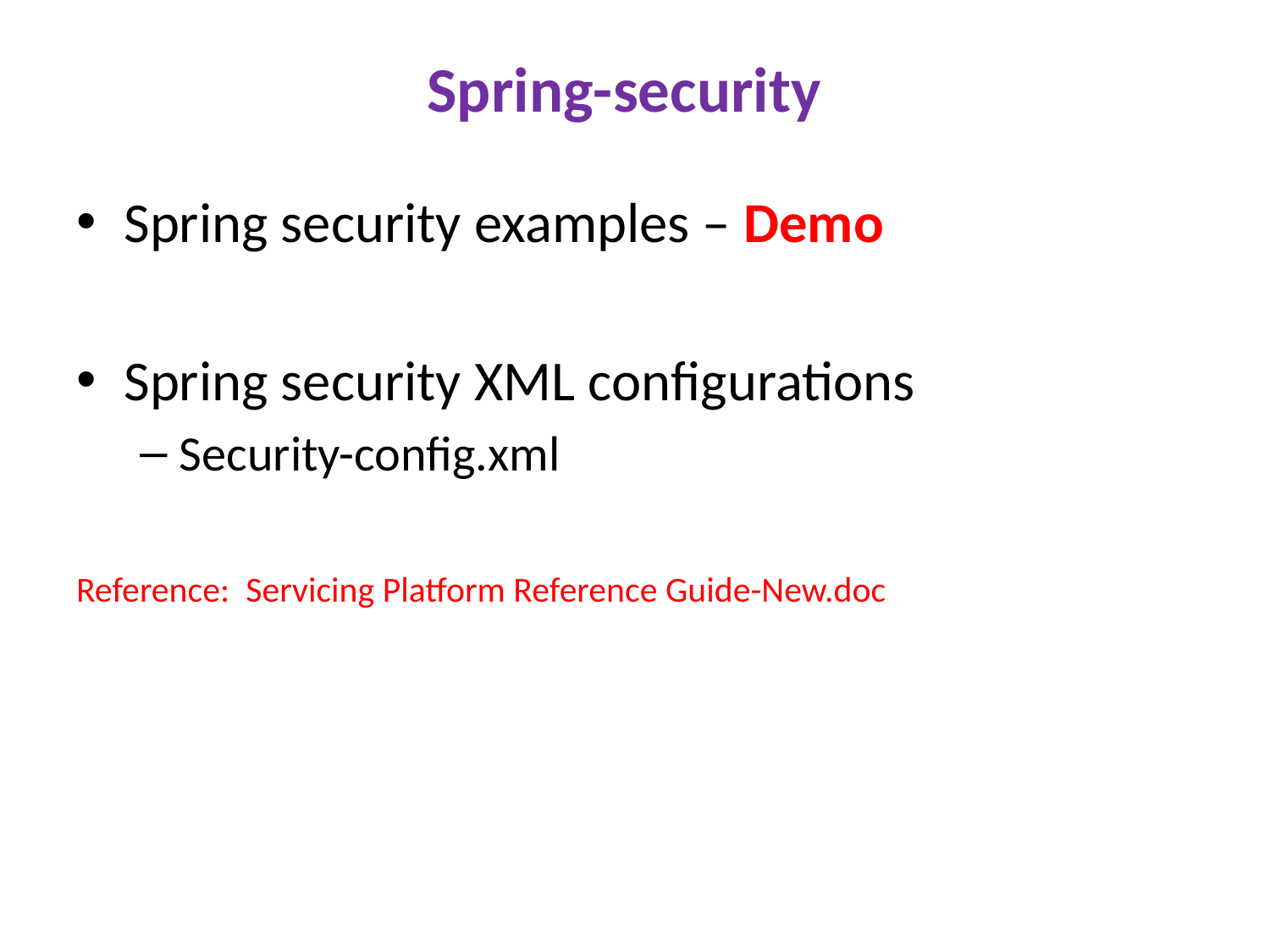

# Spring-security
Spring security examples – Demo

Spring security XML configurations
Security-config.xml

Reference:  Servicing Platform Reference Guide-New.doc